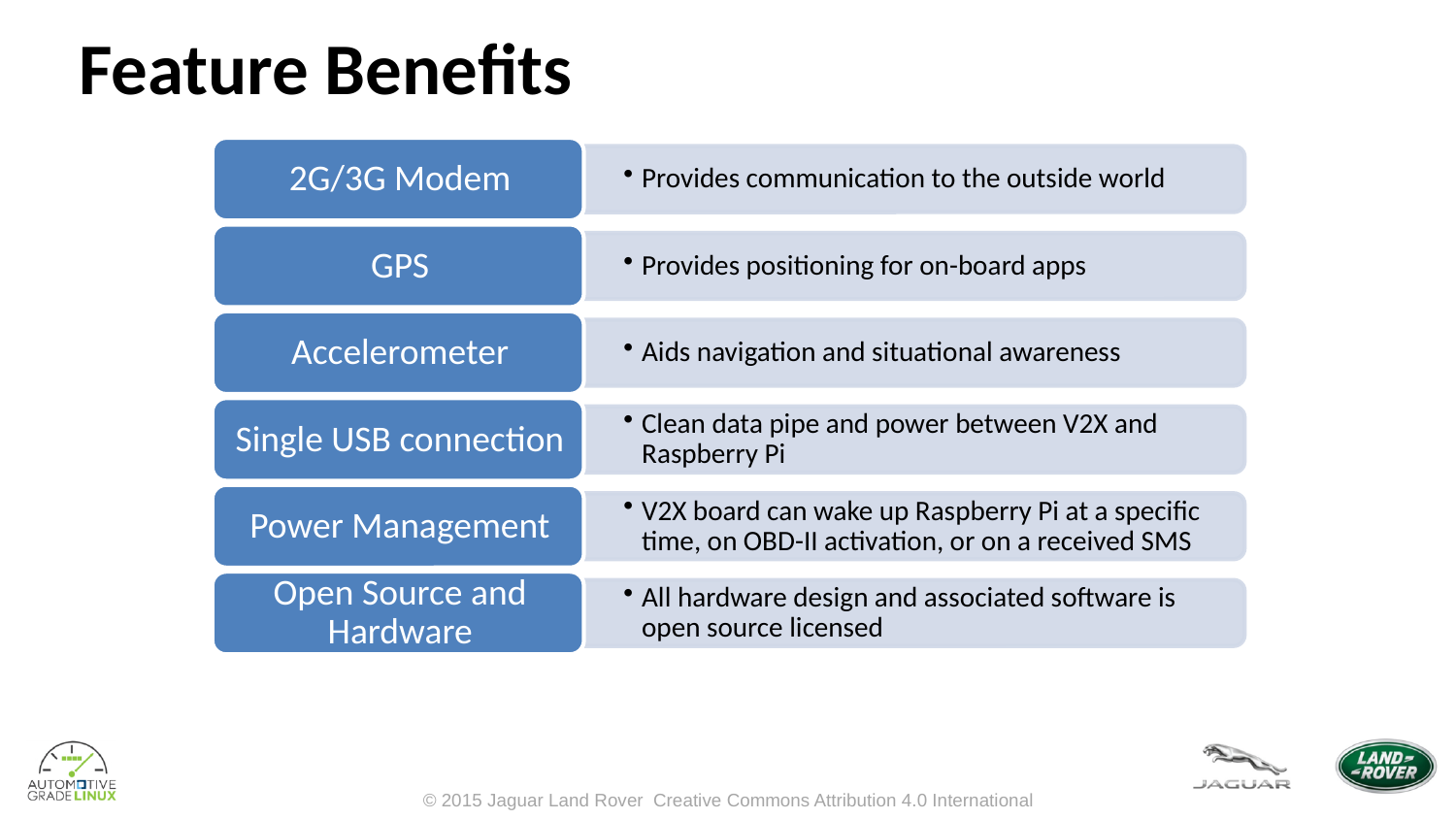

Feature Benefits
Provides communication to the outside world
2G/3G Modem
Provides positioning for on-board apps
GPS
Aids navigation and situational awareness
Accelerometer
Clean data pipe and power between V2X and Raspberry Pi
Single USB connection
V2X board can wake up Raspberry Pi at a specific time, on OBD-II activation, or on a received SMS
Power Management
All hardware design and associated software is open source licensed
Open Source and Hardware